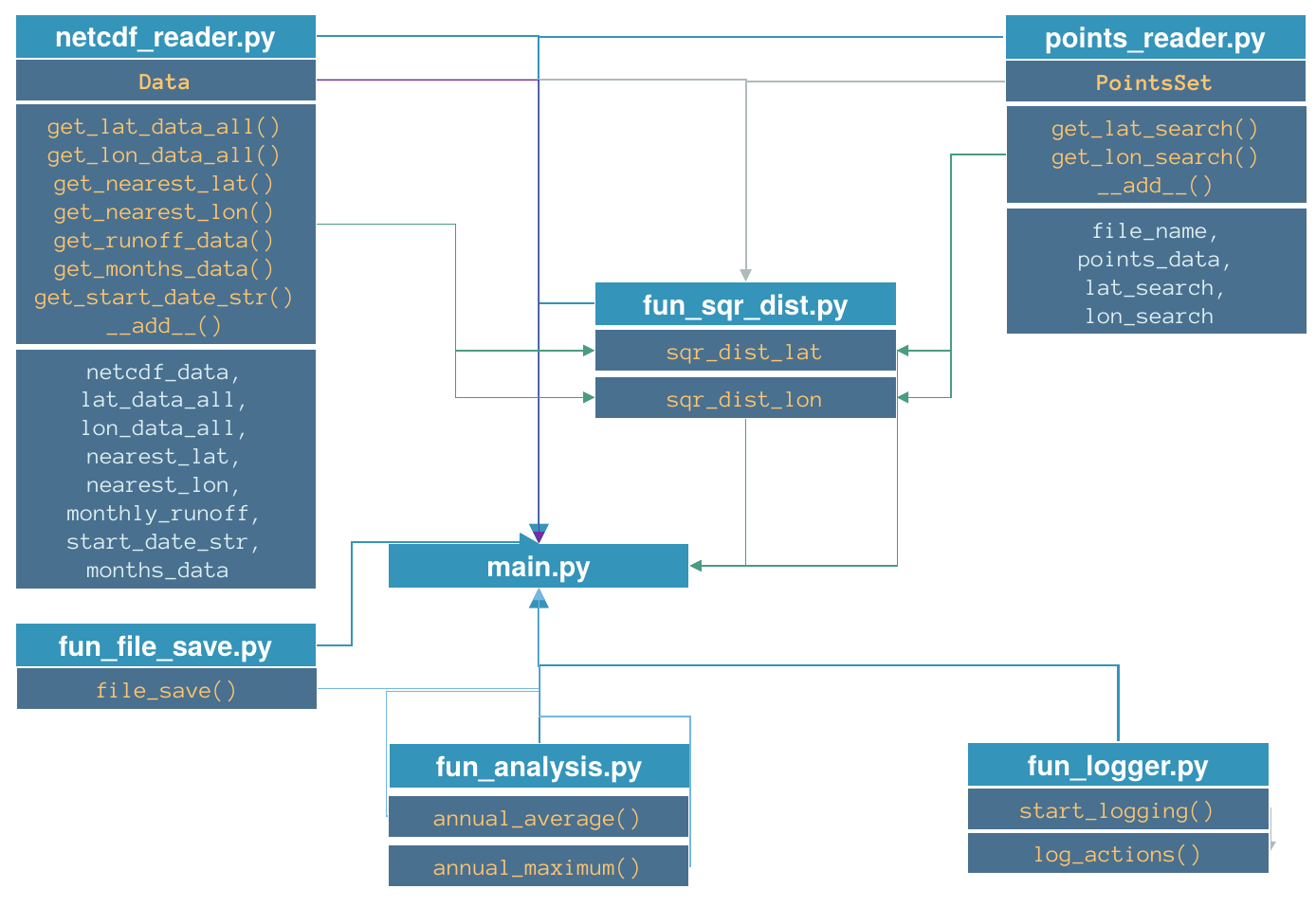

netcdf_reader.py
Data
get_lat_data_all()
get_lon_data_all()
get_nearest_lat()
get_nearest_lon()
get_runoff_data()
get_months_data()
get_start_date_str()
__add__()
netcdf_data, lat_data_all, lon_data_all, nearest_lat, nearest_lon, monthly_runoff, start_date_str, months_data
points_reader.py
PointsSet
get_lat_search()
get_lon_search()
__add__()
file_name, points_data, lat_search, lon_search
fun_sqr_dist.py
sqr_dist_lat
sqr_dist_lon
fun_analysis.py
annual_average()
annual_maximum()
main.py
fun_file_save.py
file_save()
fun_logger.py
start_logging()
log_actions()